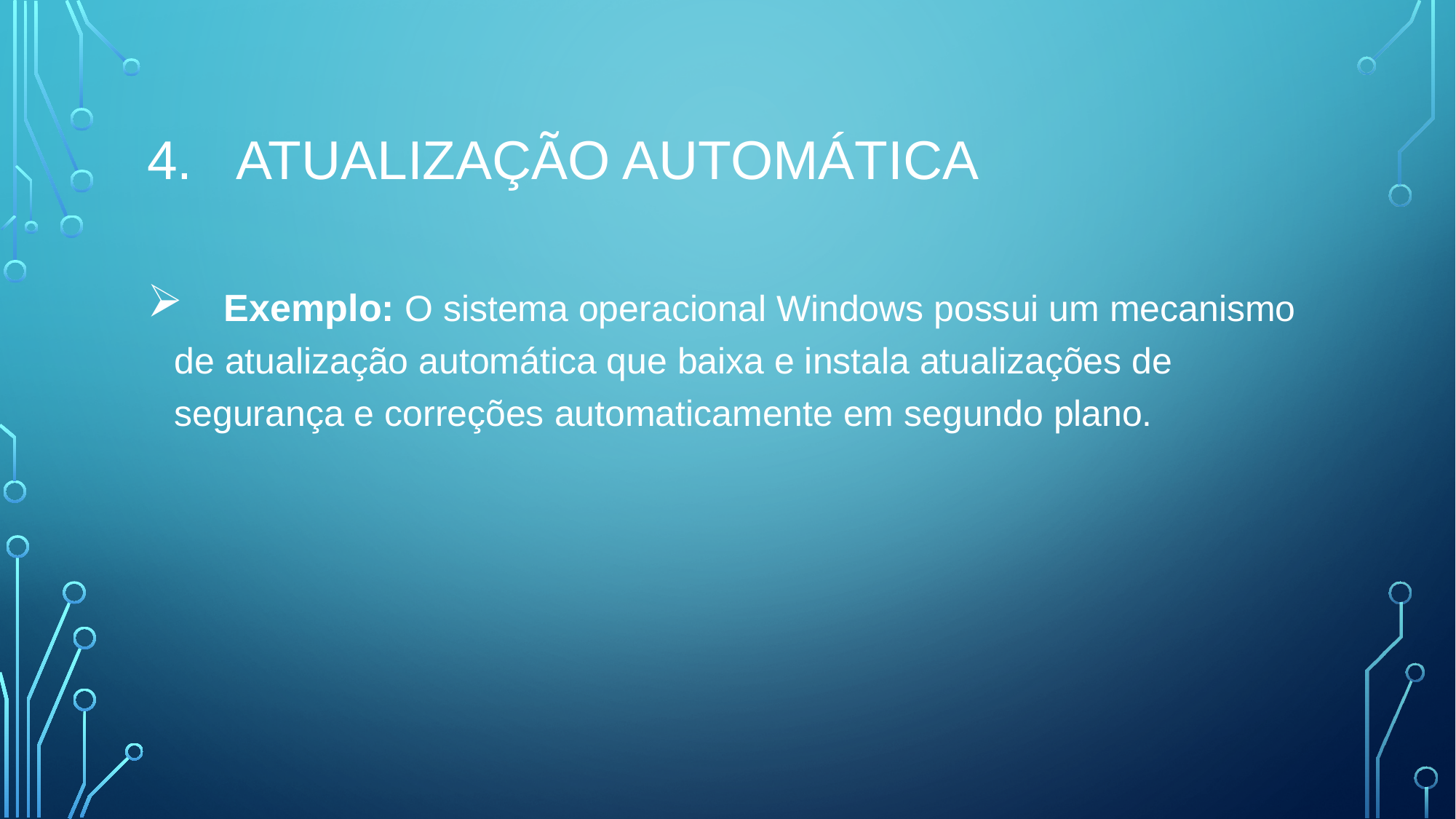

# Atualização Automática
    Exemplo: O sistema operacional Windows possui um mecanismo de atualização automática que baixa e instala atualizações de segurança e correções automaticamente em segundo plano.